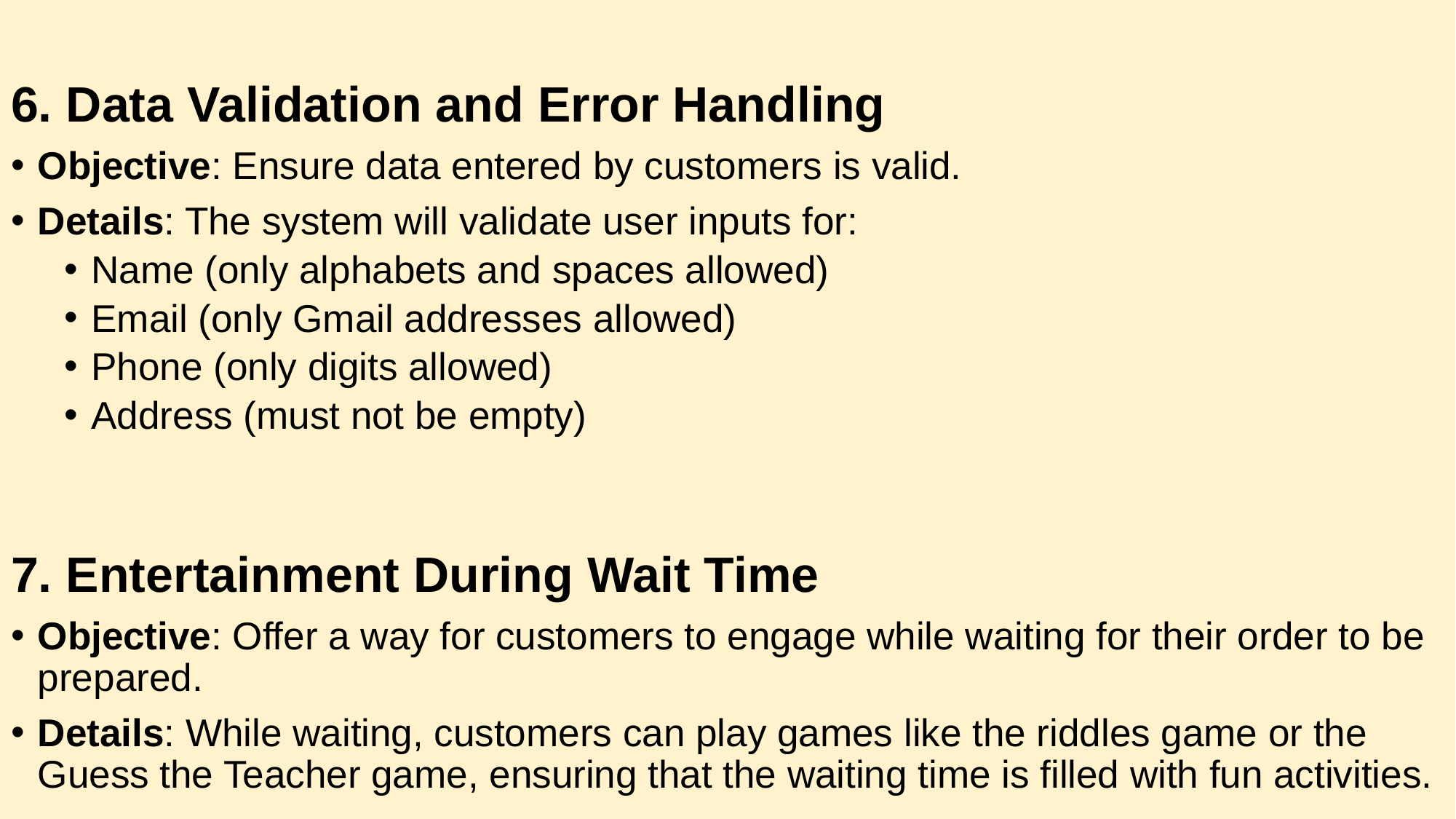

6. Data Validation and Error Handling
Objective: Ensure data entered by customers is valid.
Details: The system will validate user inputs for:
Name (only alphabets and spaces allowed)
Email (only Gmail addresses allowed)
Phone (only digits allowed)
Address (must not be empty)

7. Entertainment During Wait Time
Objective: Offer a way for customers to engage while waiting for their order to be prepared.
Details: While waiting, customers can play games like the riddles game or the Guess the Teacher game, ensuring that the waiting time is filled with fun activities.